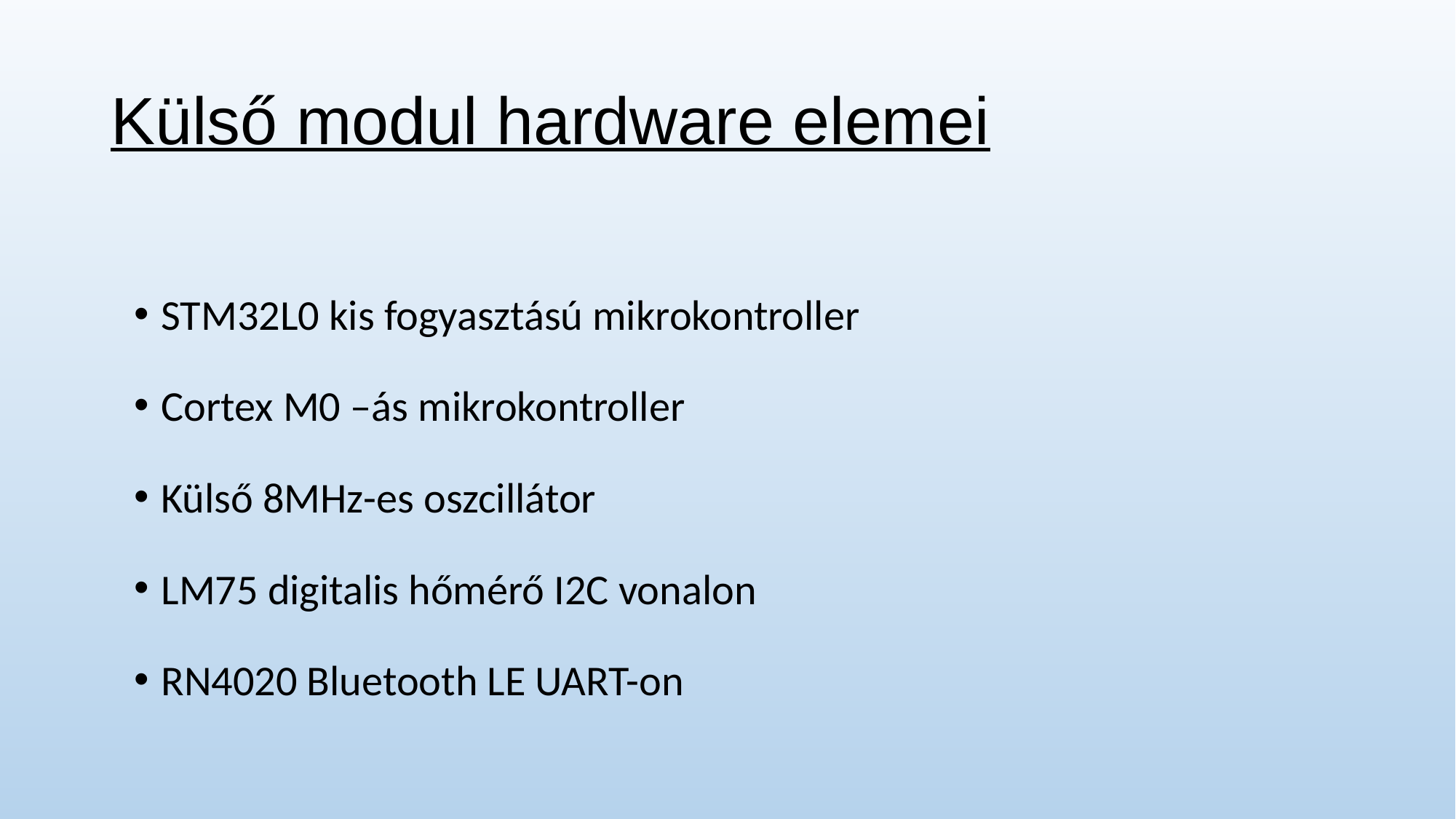

# Külső modul hardware elemei
STM32L0 kis fogyasztású mikrokontroller
Cortex M0 –ás mikrokontroller
Külső 8MHz-es oszcillátor
LM75 digitalis hőmérő I2C vonalon
RN4020 Bluetooth LE UART-on